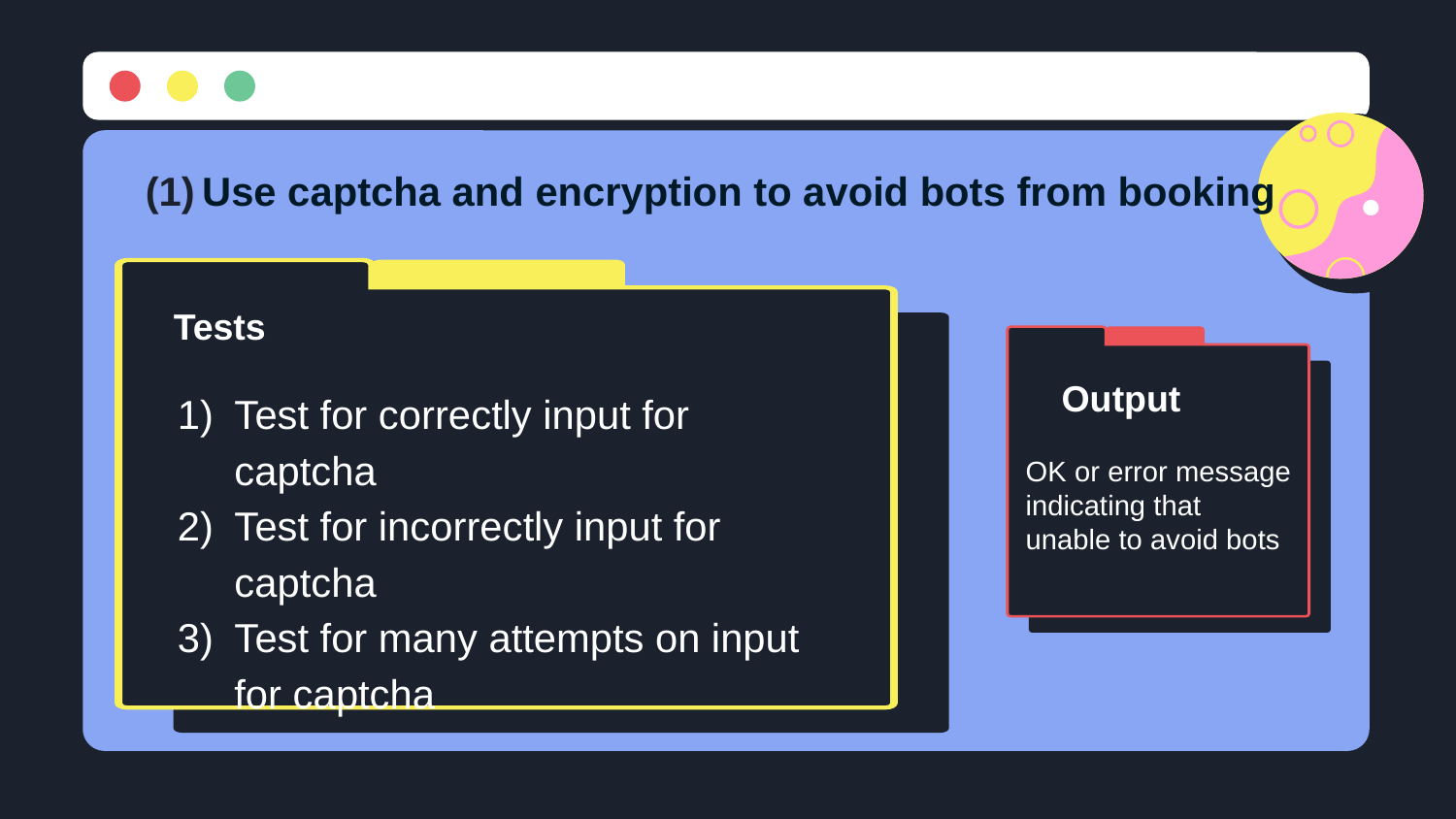

# Use captcha and encryption to avoid bots from booking

Tests

Output
Test for correctly input for captcha
Test for incorrectly input for captcha
Test for many attempts on input for captcha
OK or error message indicating that unable to avoid bots